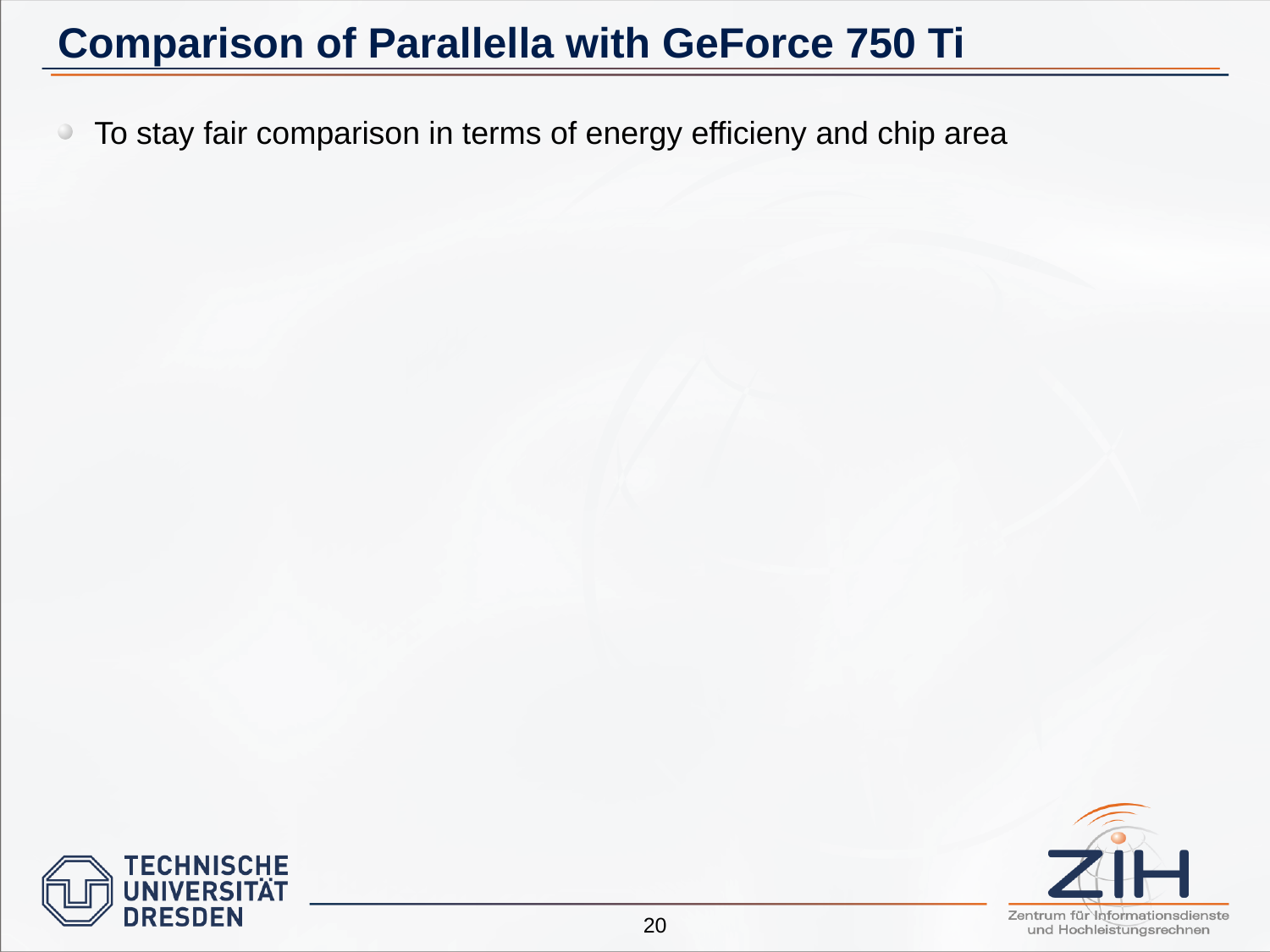

# Comparison of Parallella with GeForce 750 Ti
To stay fair comparison in terms of energy efficieny and chip area

20